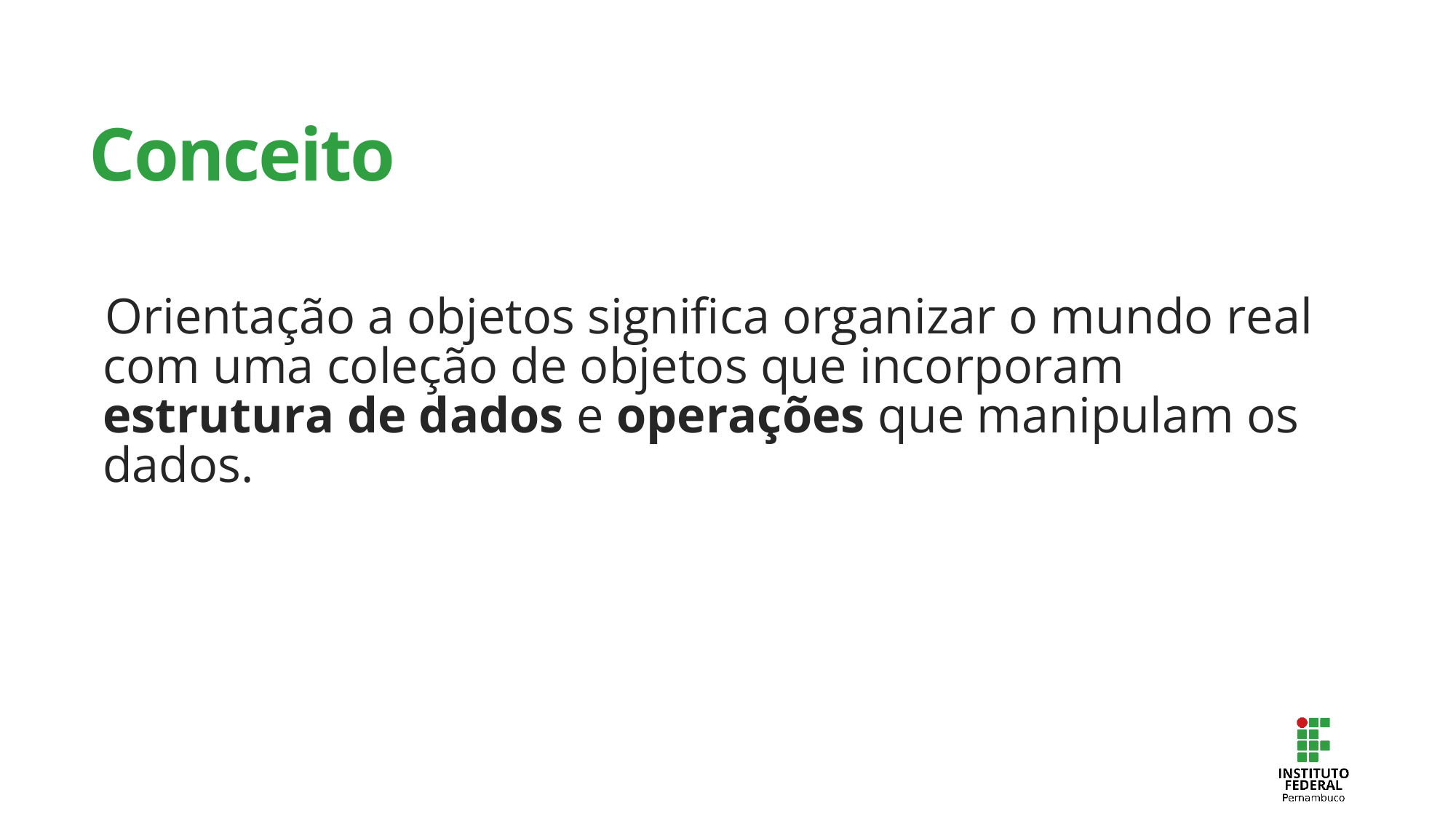

# Conceito
Orientação a objetos significa organizar o mundo real com uma coleção de objetos que incorporam estrutura de dados e operações que manipulam os dados.